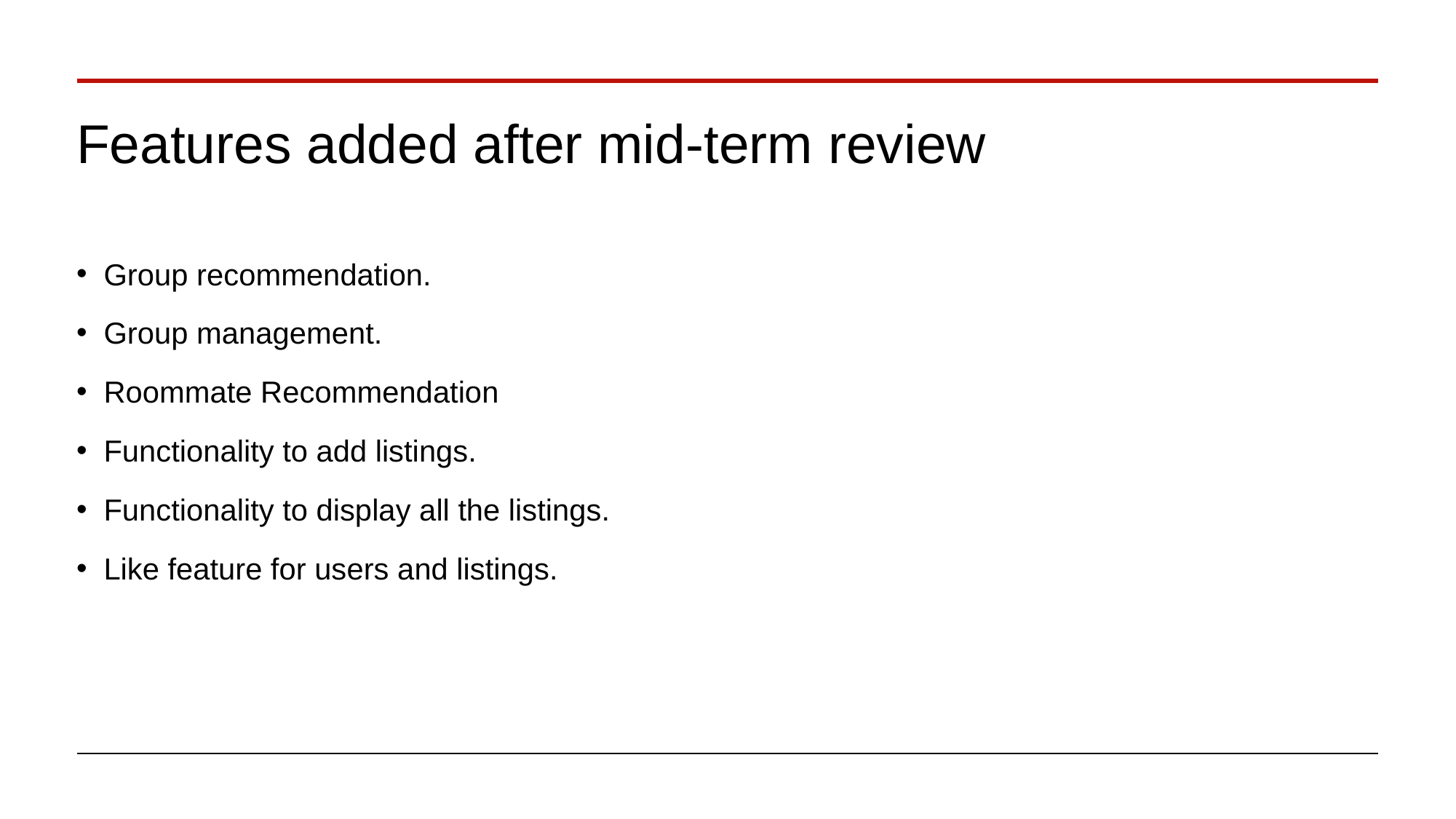

# Features added after mid-term review
Group recommendation.
Group management.
Roommate Recommendation
Functionality to add listings.
Functionality to display all the listings.
Like feature for users and listings.